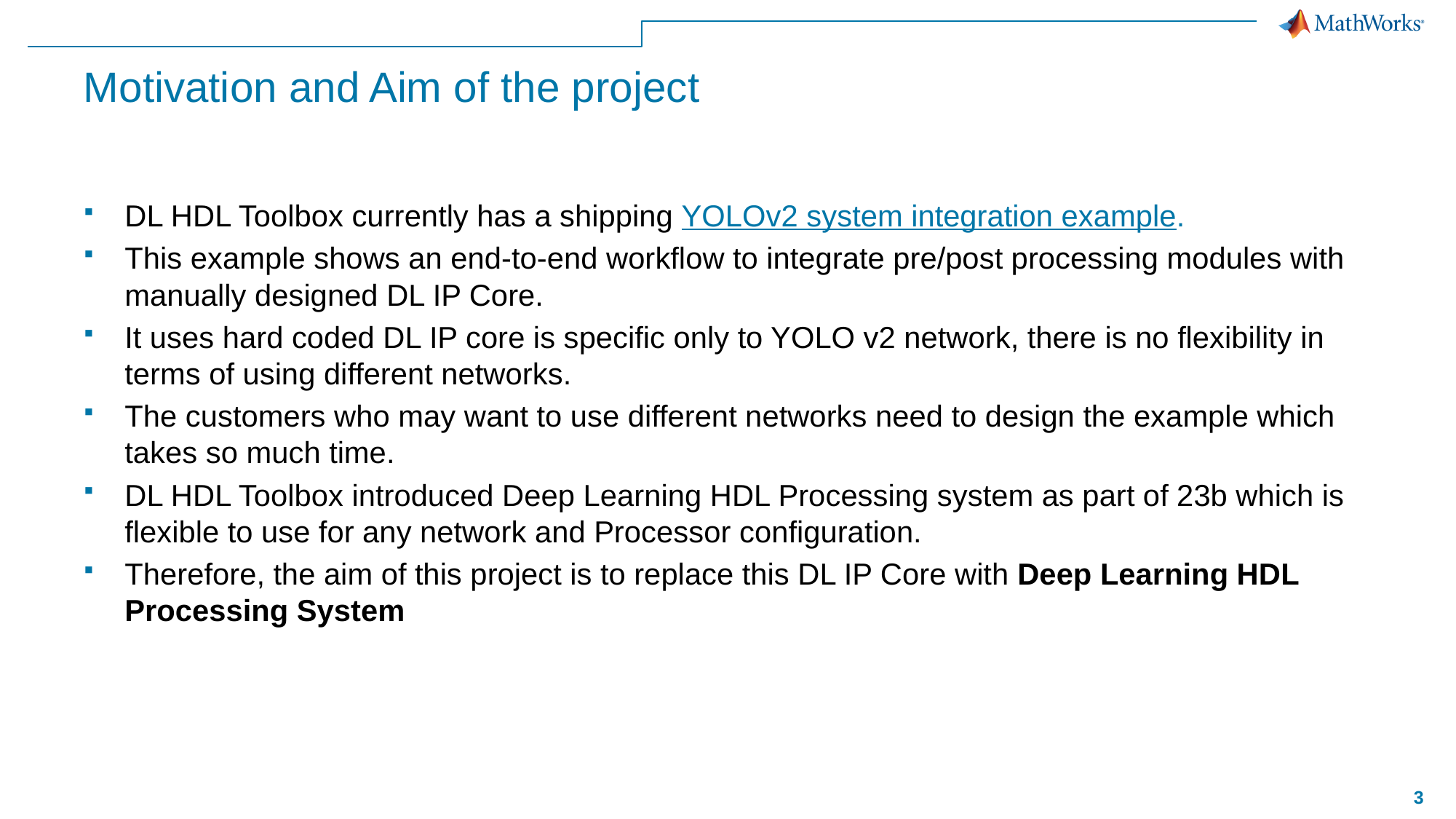

# Motivation and Aim of the project
DL HDL Toolbox currently has a shipping YOLOv2 system integration example.
This example shows an end-to-end workflow to integrate pre/post processing modules with manually designed DL IP Core.
It uses hard coded DL IP core is specific only to YOLO v2 network, there is no flexibility in terms of using different networks.
The customers who may want to use different networks need to design the example which takes so much time.
DL HDL Toolbox introduced Deep Learning HDL Processing system as part of 23b which is flexible to use for any network and Processor configuration.
Therefore, the aim of this project is to replace this DL IP Core with Deep Learning HDL Processing System